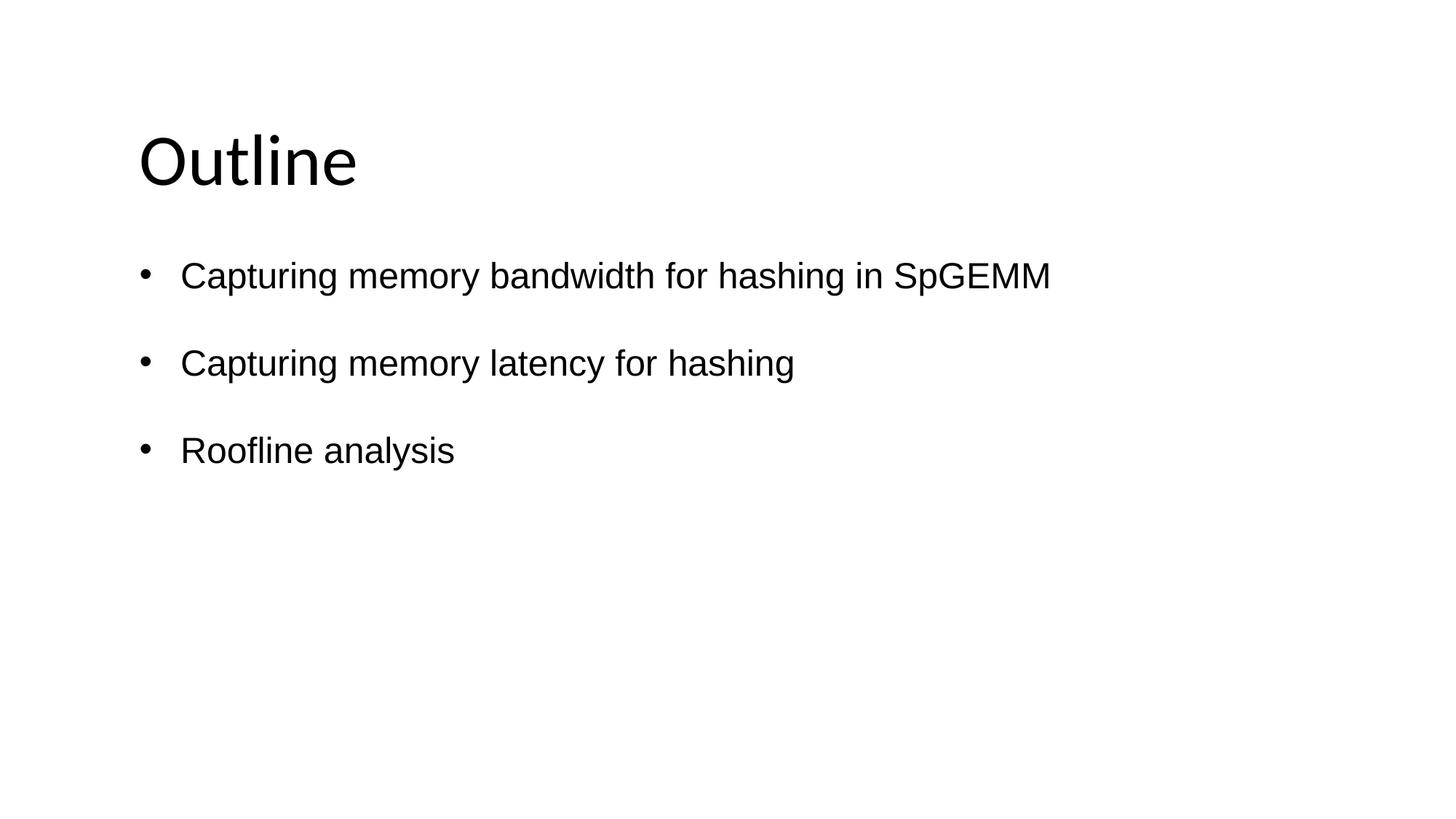

Outline
Capturing memory bandwidth for hashing in SpGEMM

Capturing memory latency for hashing

Roofline analysis